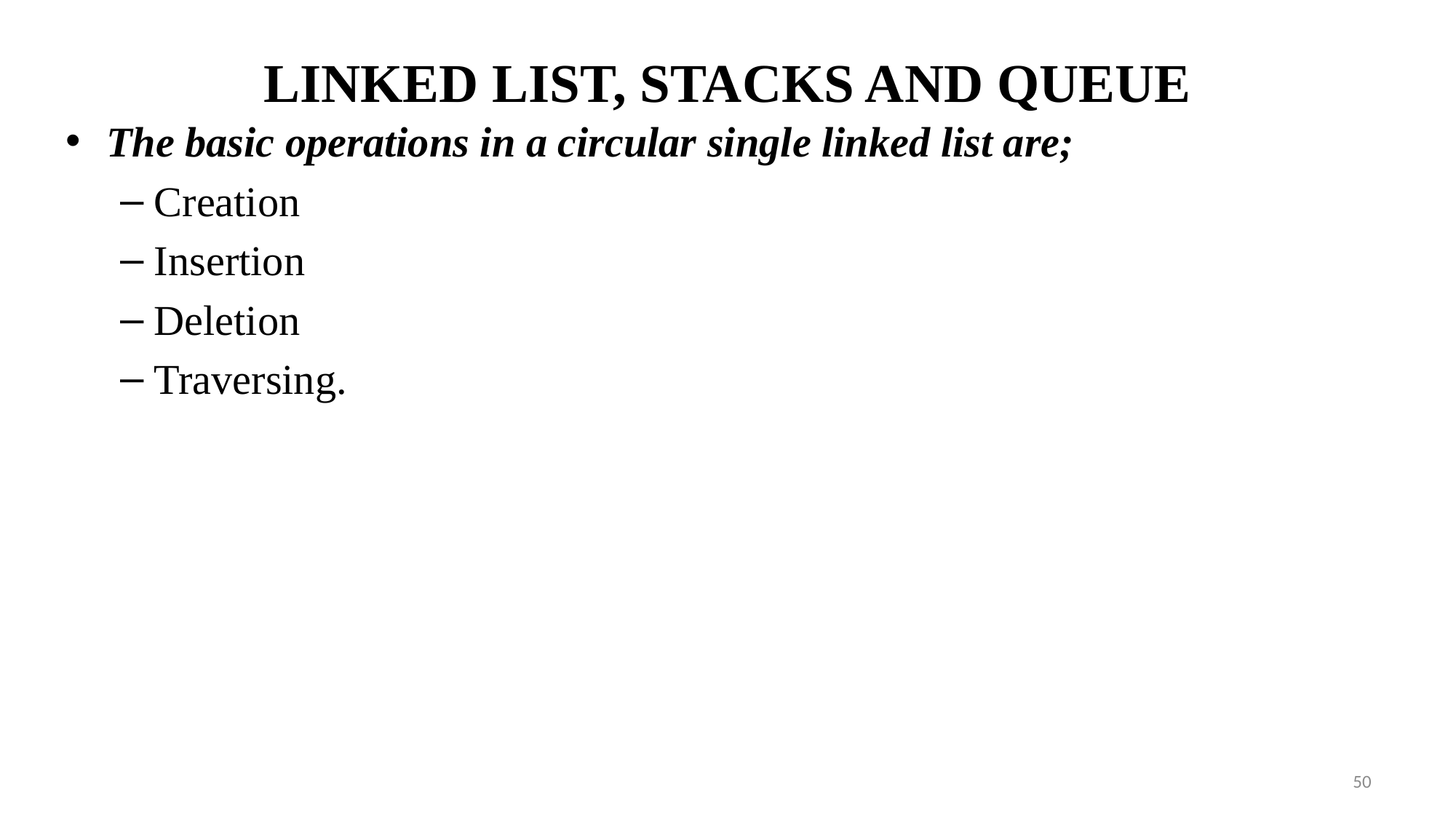

# LINKED LIST, STACKS AND QUEUE
The basic operations in a circular single linked list are;
Creation
Insertion
Deletion
Traversing.
50